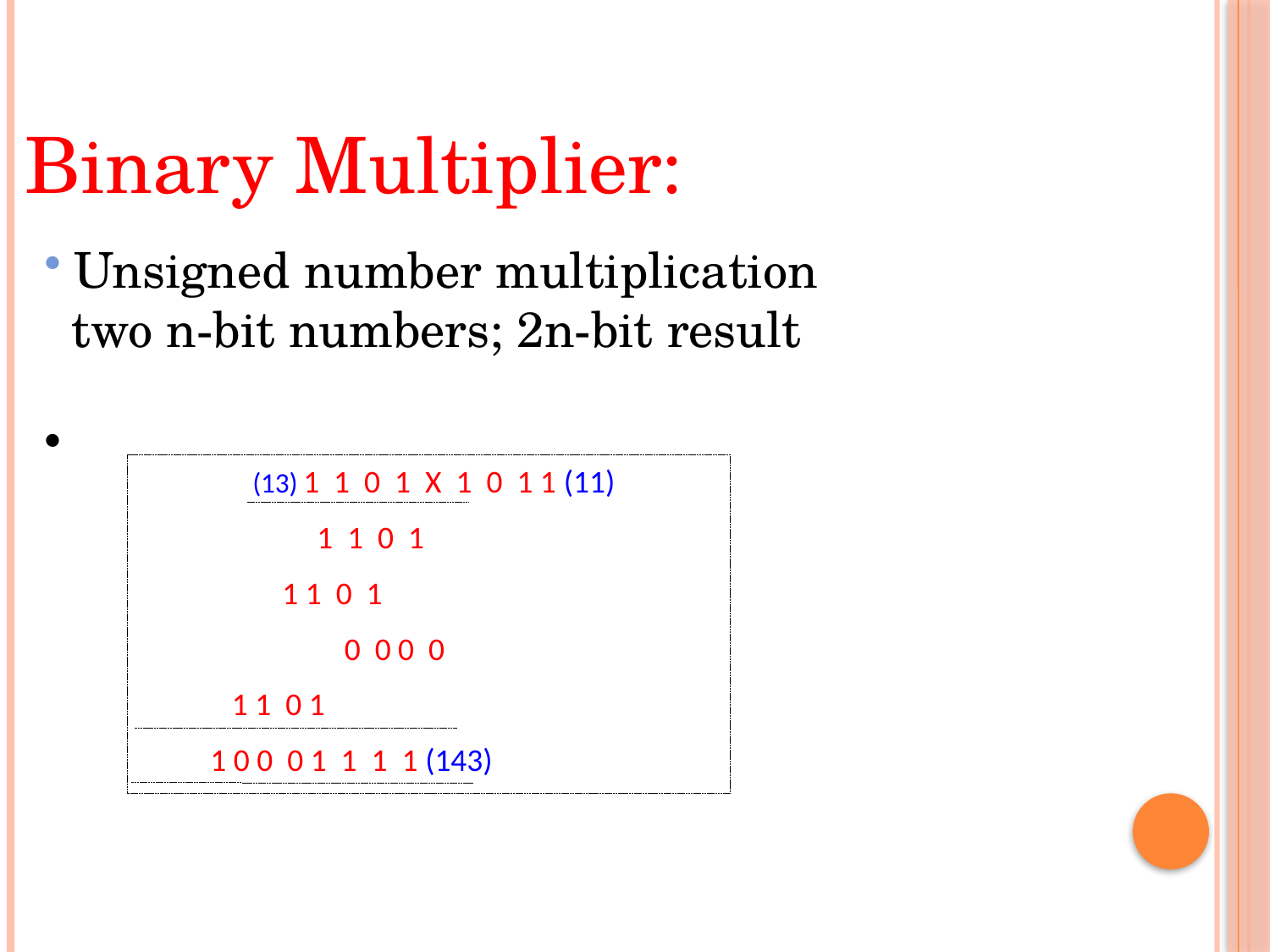

Binary Multiplier:
 Unsigned number multiplication
  two n-bit numbers; 2n-bit result

         (13) 1  1  0  1  X  1  0  1 1 (11)
       1  1  0  1
           1 1  0  1
	  0  0 0  0
    1 1  0 1
 1 0 0  0 1  1  1  1 (143)